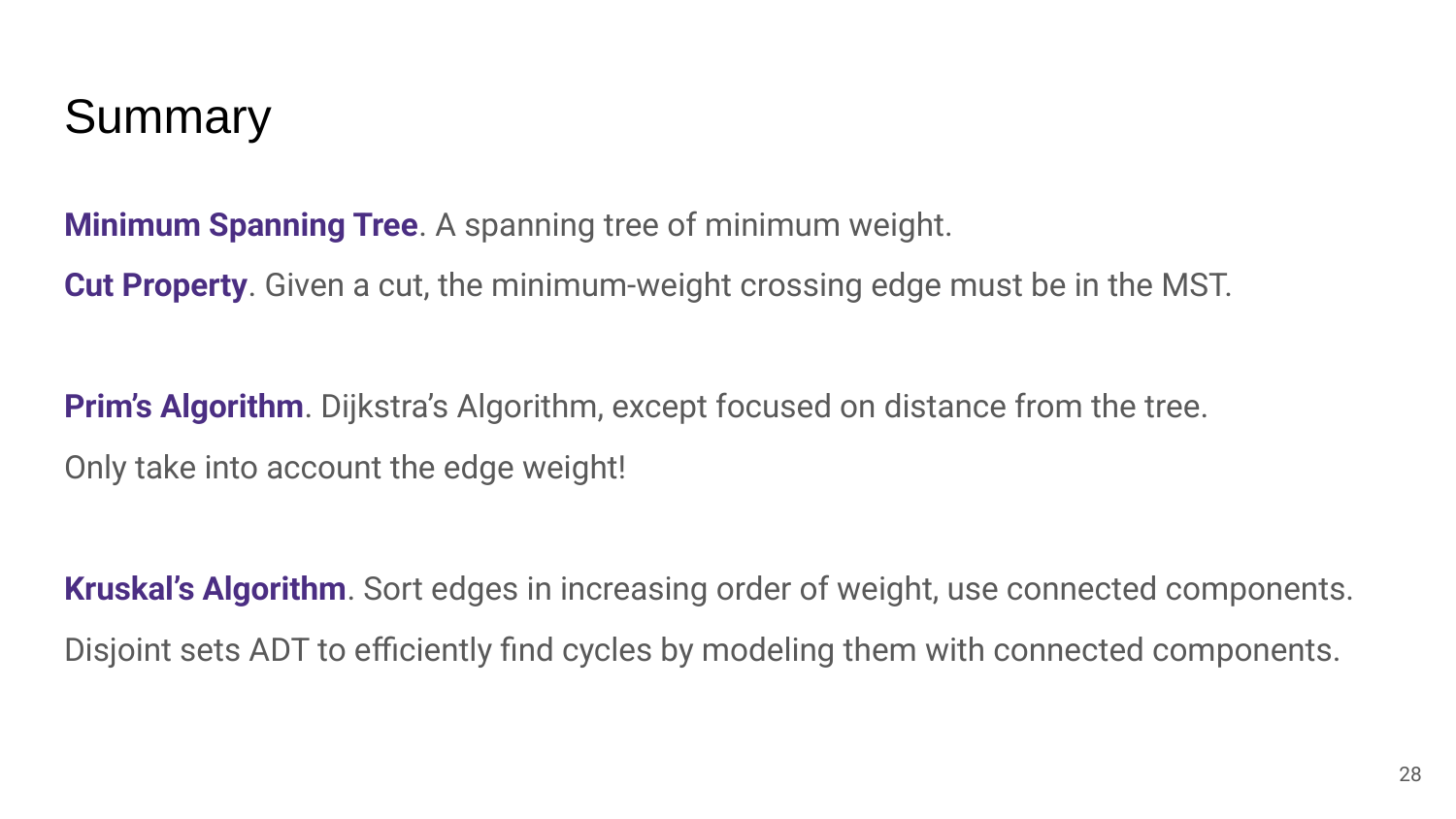

# Summary
Minimum Spanning Tree. A spanning tree of minimum weight.
Cut Property. Given a cut, the minimum-weight crossing edge must be in the MST.

Prim’s Algorithm. Dijkstra’s Algorithm, except focused on distance from the tree.
Only take into account the edge weight!

Kruskal’s Algorithm. Sort edges in increasing order of weight, use connected components.
Disjoint sets ADT to efficiently find cycles by modeling them with connected components.
28